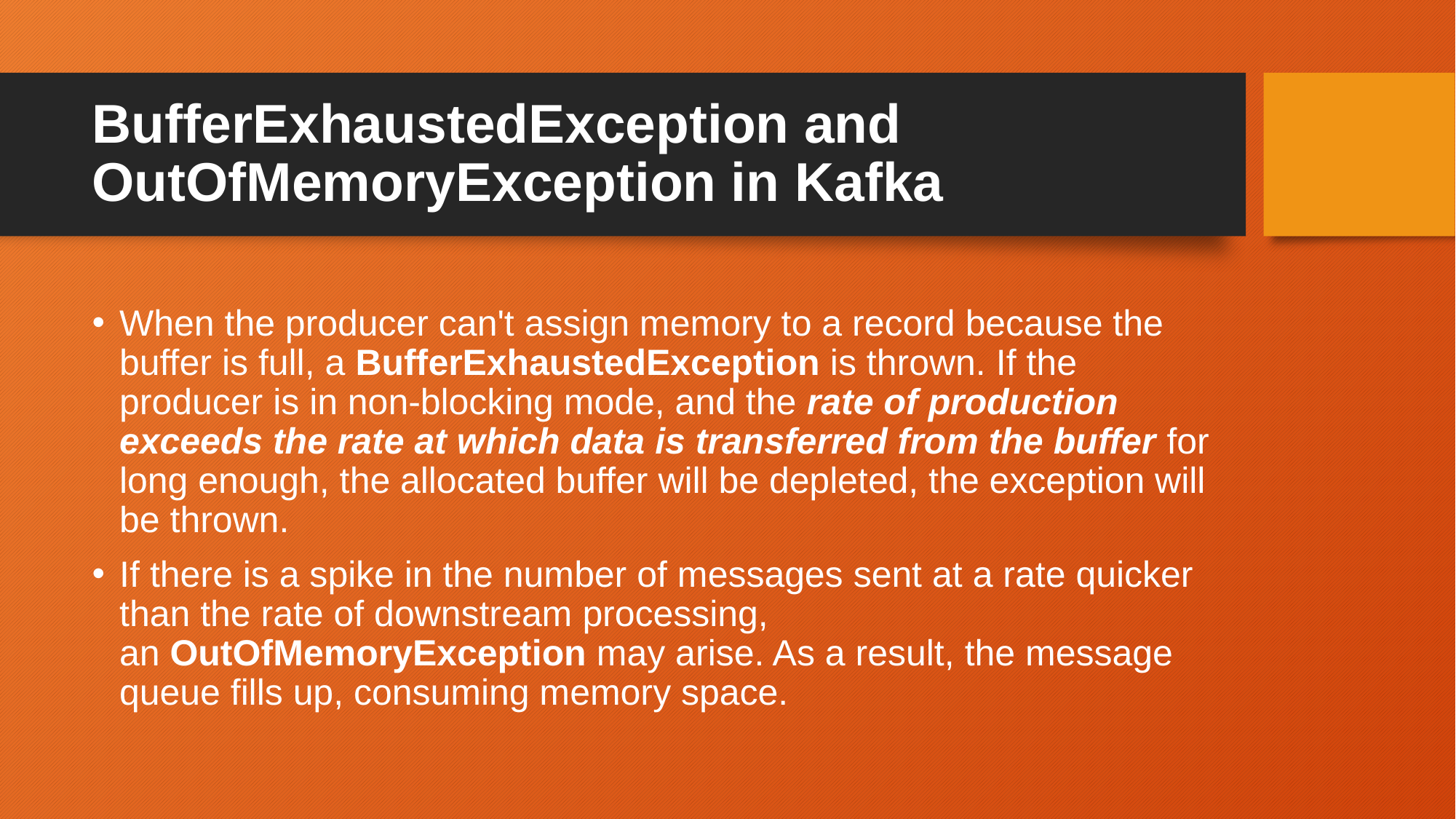

# BufferExhaustedException and OutOfMemoryException in Kafka
When the producer can't assign memory to a record because the buffer is full, a BufferExhaustedException is thrown. If the producer is in non-blocking mode, and the rate of production exceeds the rate at which data is transferred from the buffer for long enough, the allocated buffer will be depleted, the exception will be thrown.
If there is a spike in the number of messages sent at a rate quicker than the rate of downstream processing, an OutOfMemoryException may arise. As a result, the message queue fills up, consuming memory space.